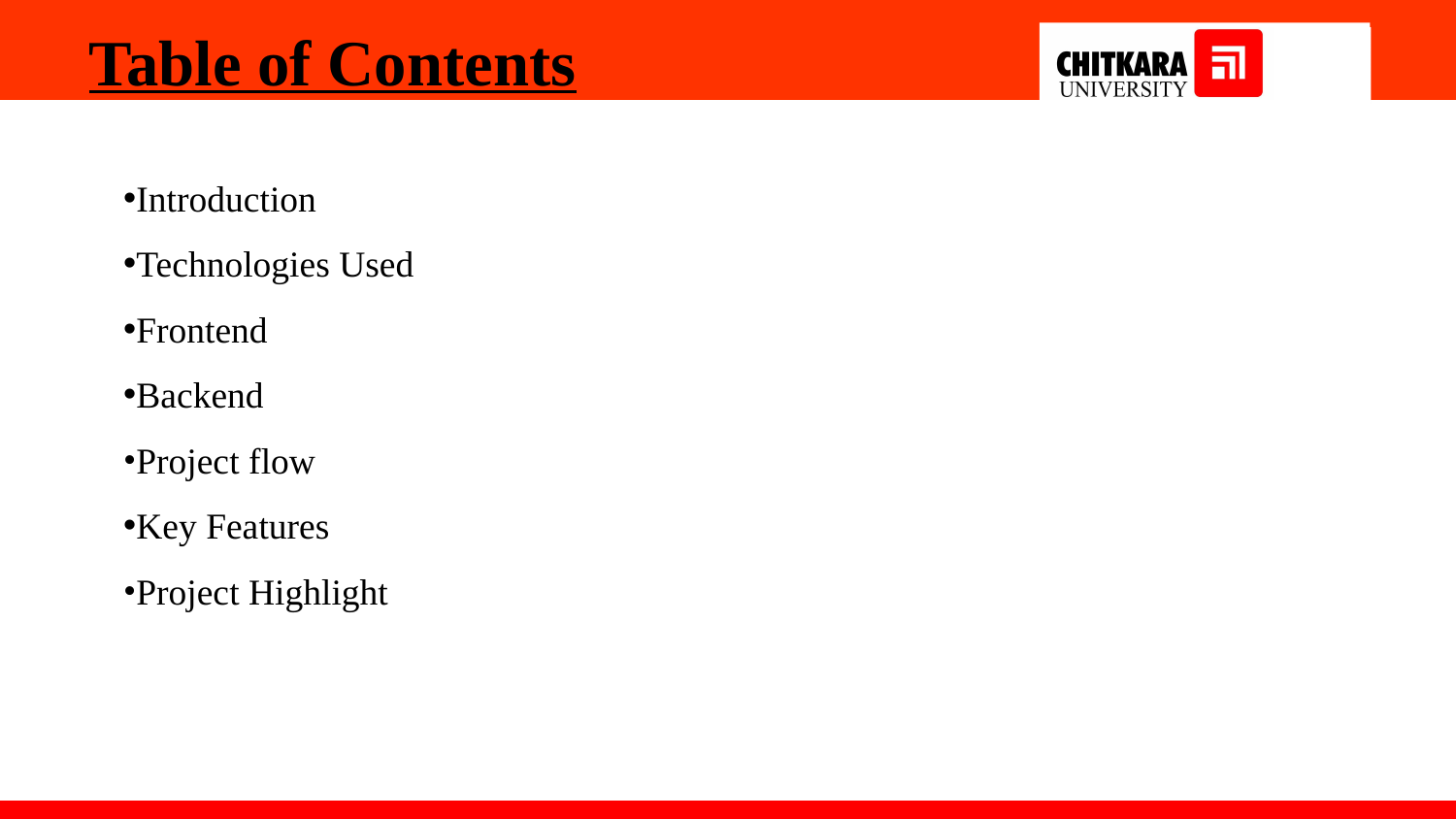

Table of Contents
Introduction
Technologies Used
Frontend
Backend
Project flow
Key Features
Project Highlight